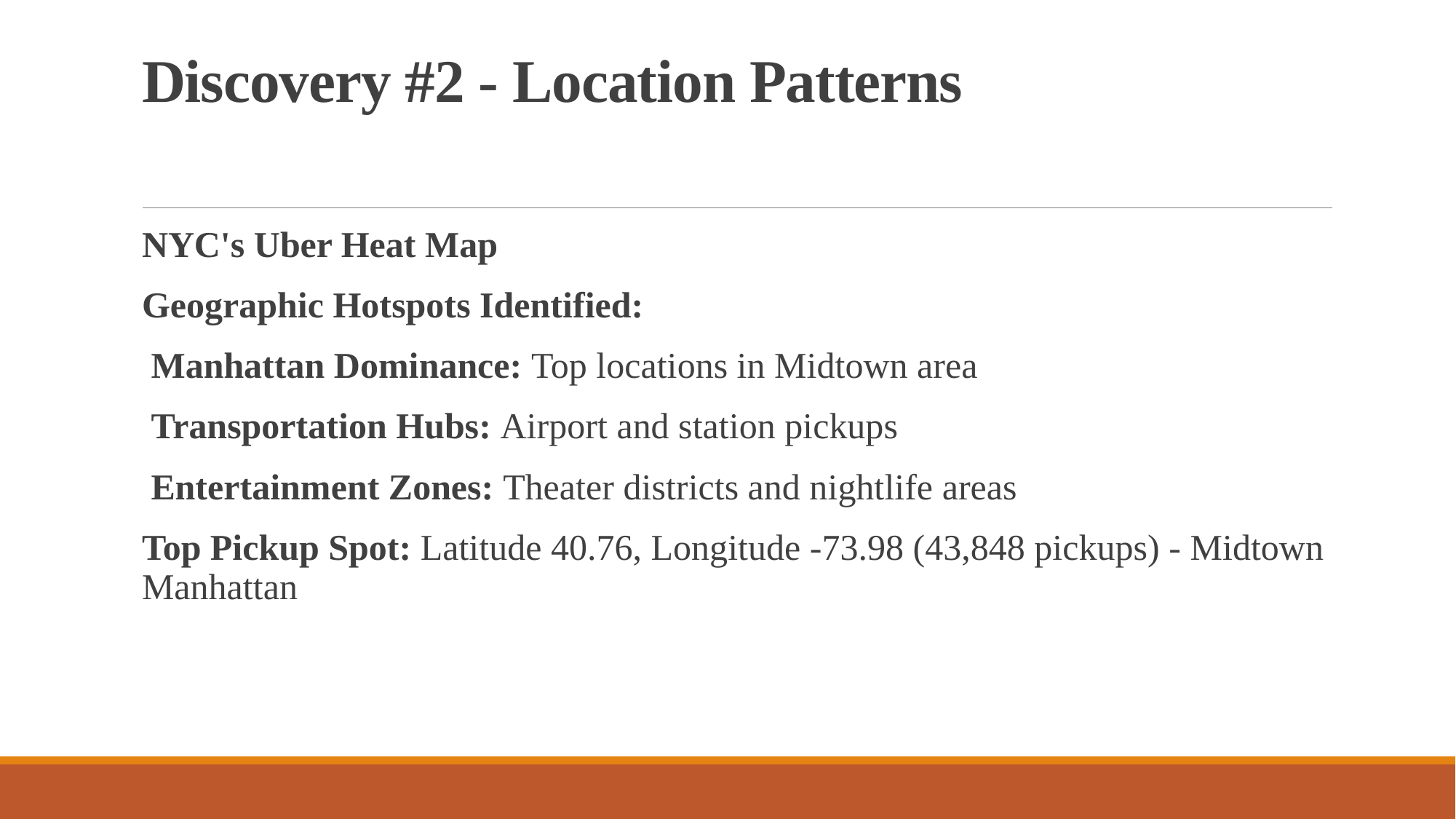

# Discovery #2 - Location Patterns
NYC's Uber Heat Map
Geographic Hotspots Identified:
 Manhattan Dominance: Top locations in Midtown area
 Transportation Hubs: Airport and station pickups
 Entertainment Zones: Theater districts and nightlife areas
Top Pickup Spot: Latitude 40.76, Longitude -73.98 (43,848 pickups) - Midtown Manhattan